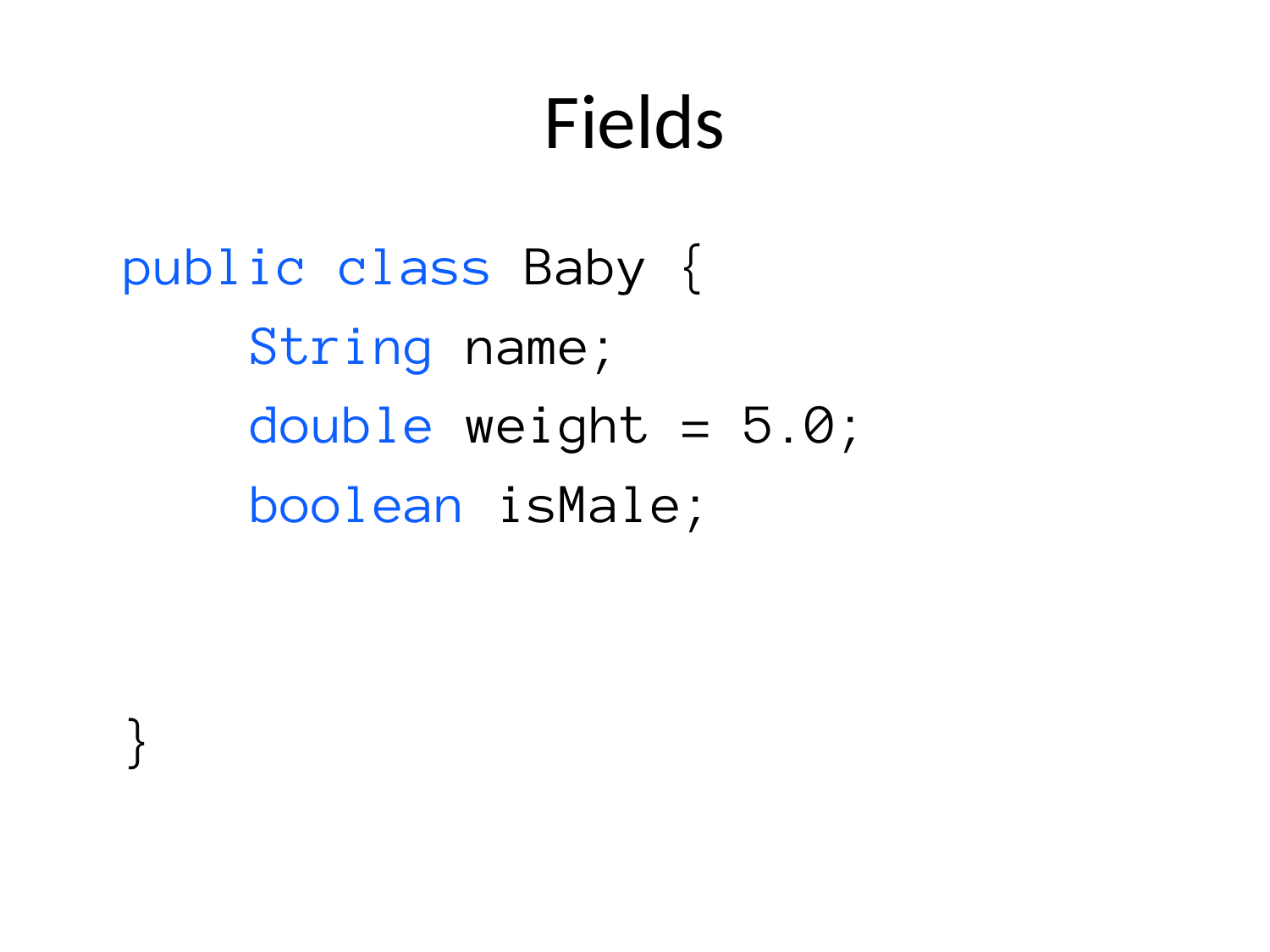

# Fields
	public class Baby {
		String name;
		double weight = 5.0;
		boolean isMale;

	}